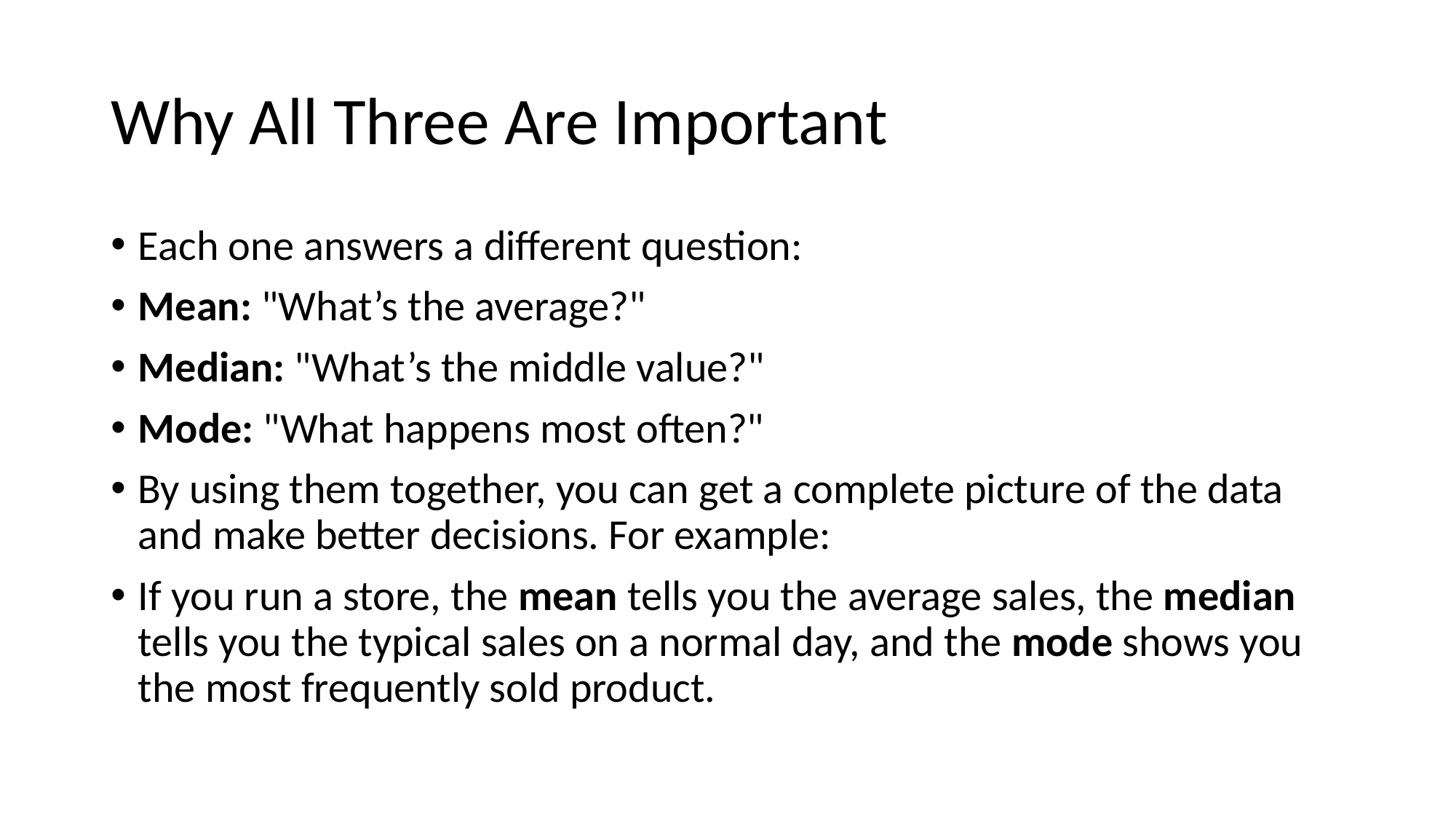

# Why All Three Are Important
Each one answers a different question:
Mean: "What’s the average?"
Median: "What’s the middle value?"
Mode: "What happens most often?"
By using them together, you can get a complete picture of the data and make better decisions. For example:
If you run a store, the mean tells you the average sales, the median tells you the typical sales on a normal day, and the mode shows you the most frequently sold product.